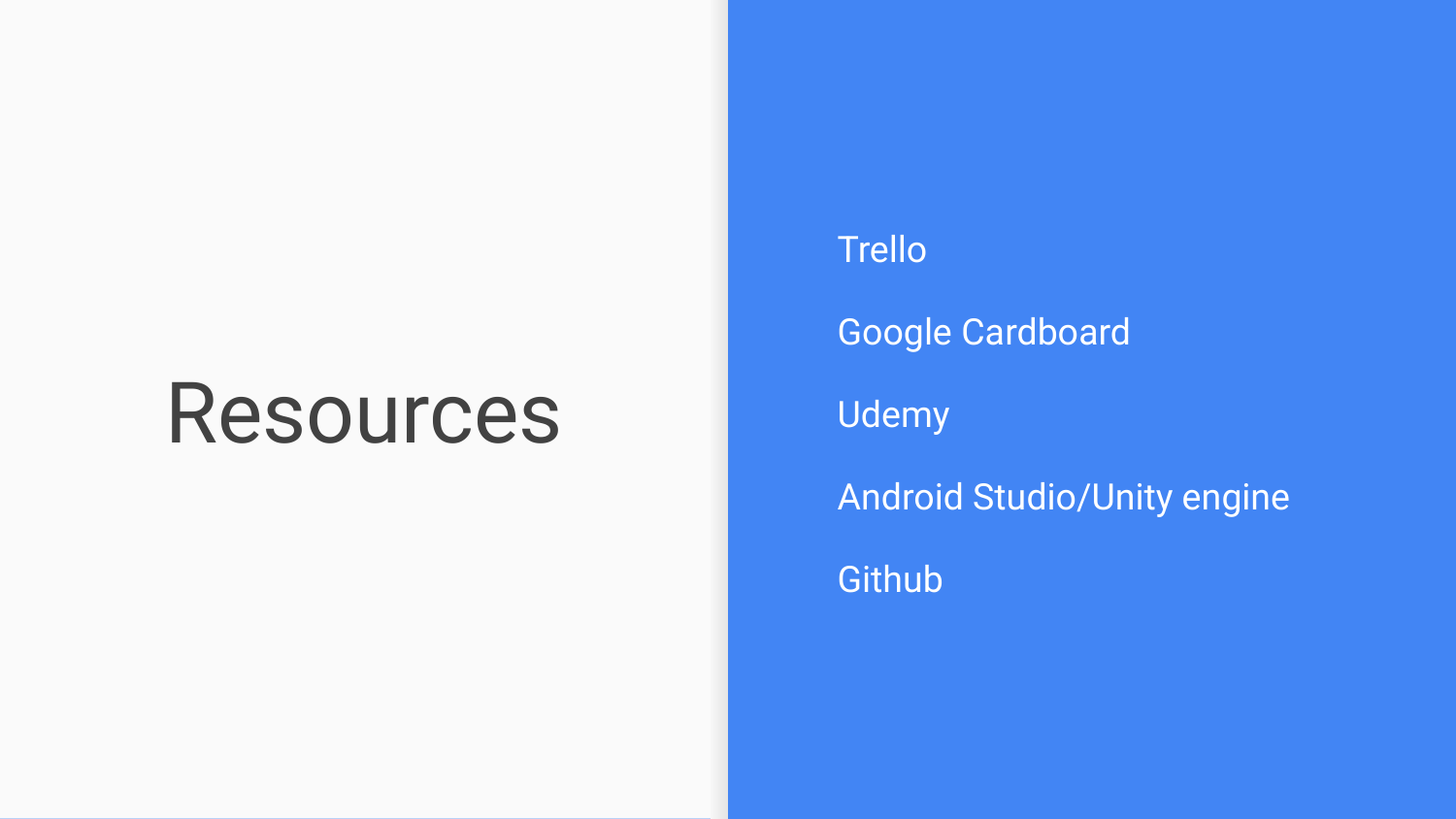

Trello
Google Cardboard
Udemy
Android Studio/Unity engine
Github
# Resources